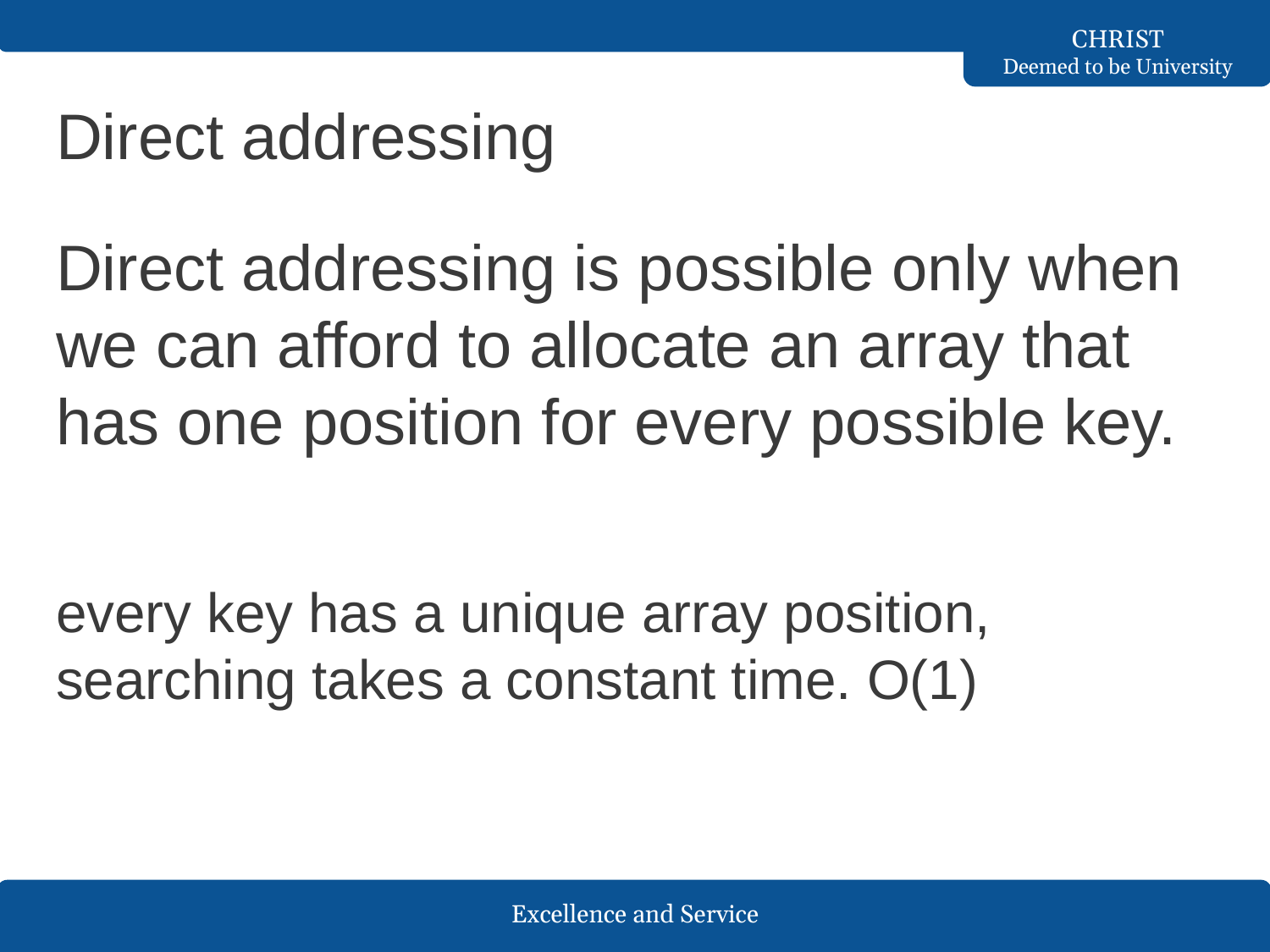

# Direct addressing
Direct addressing is possible only when we can afford to allocate an array that has one position for every possible key.

every key has a unique array position, searching takes a constant time. O(1)